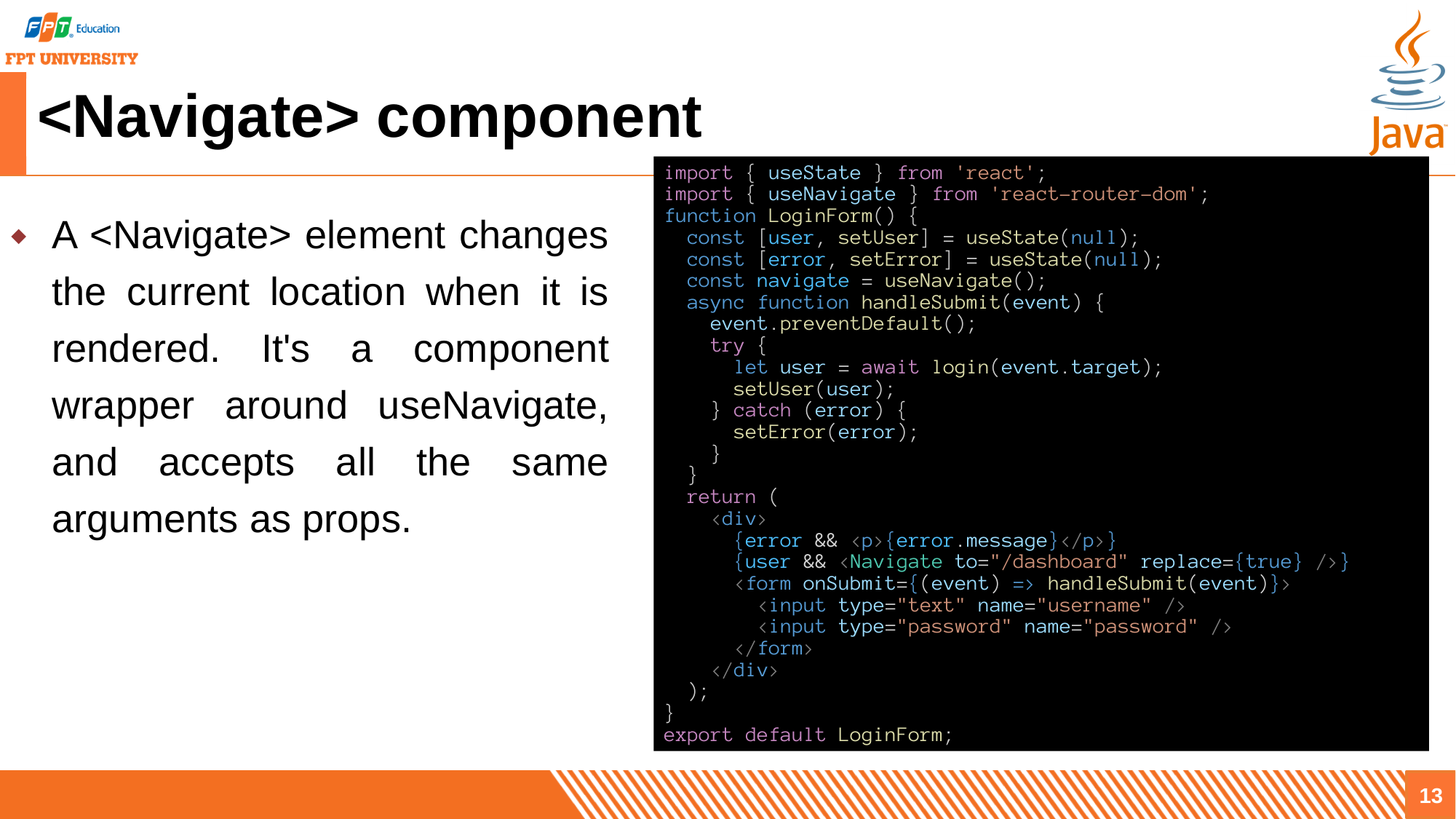

# <Navigate> component
import { useState } from 'react';
import { useNavigate } from 'react-router-dom';
function LoginForm() {
  const [user, setUser] = useState(null);
  const [error, setError] = useState(null);
  const navigate = useNavigate();
  async function handleSubmit(event) {
    event.preventDefault();
    try {
      let user = await login(event.target);
      setUser(user);
    } catch (error) {
      setError(error);
    }
  }
  return (
    <div>
      {error && <p>{error.message}</p>}
      {user && <Navigate to="/dashboard" replace={true} />}
      <form onSubmit={(event) => handleSubmit(event)}>
        <input type="text" name="username" />
        <input type="password" name="password" />
      </form>
    </div>
  );
}
export default LoginForm;
A <Navigate> element changes the current location when it is rendered. It's a component wrapper around useNavigate, and accepts all the same arguments as props.
13